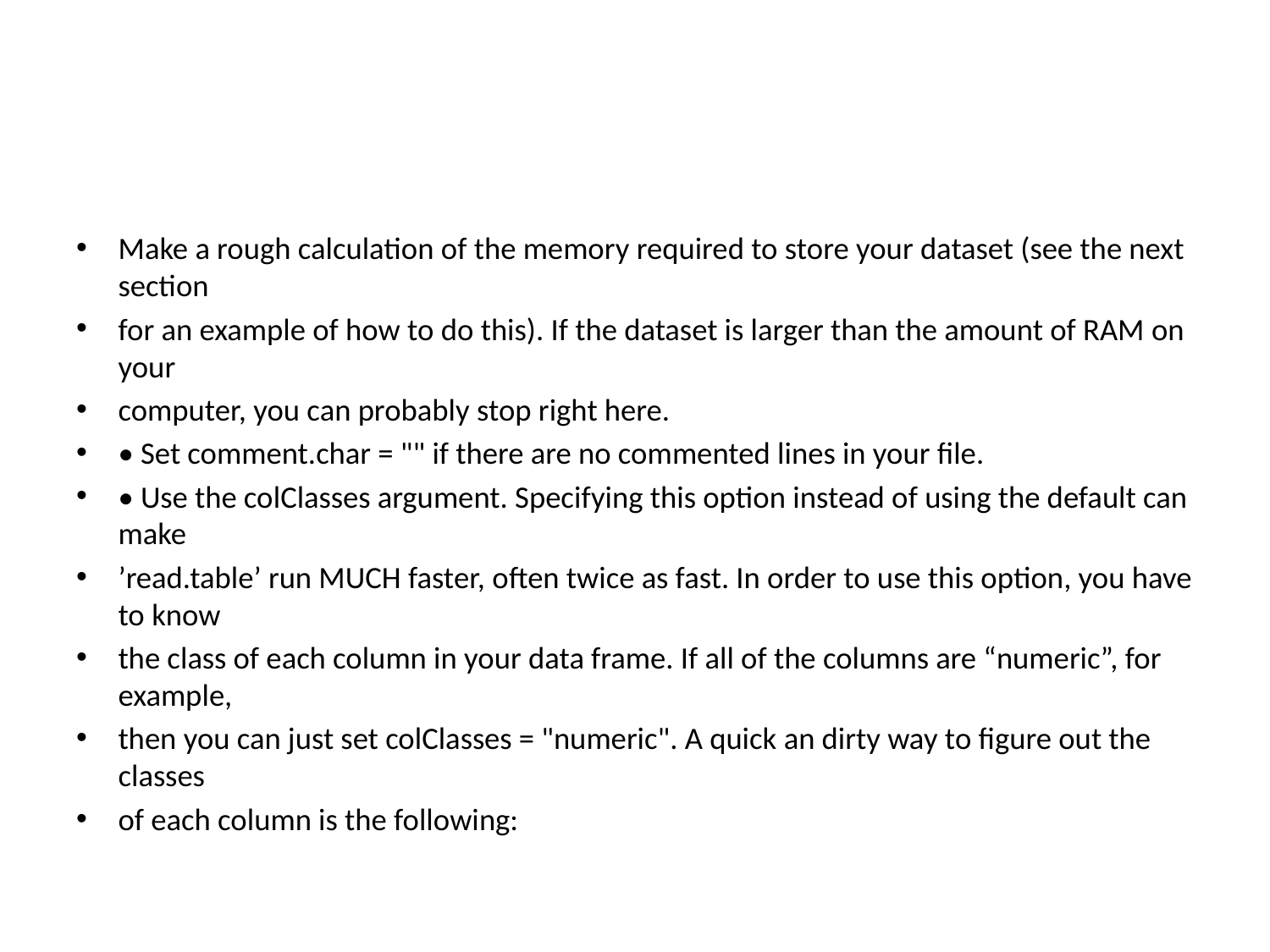

#
Make a rough calculation of the memory required to store your dataset (see the next section
for an example of how to do this). If the dataset is larger than the amount of RAM on your
computer, you can probably stop right here.
• Set comment.char = "" if there are no commented lines in your file.
• Use the colClasses argument. Specifying this option instead of using the default can make
’read.table’ run MUCH faster, often twice as fast. In order to use this option, you have to know
the class of each column in your data frame. If all of the columns are “numeric”, for example,
then you can just set colClasses = "numeric". A quick an dirty way to figure out the classes
of each column is the following: